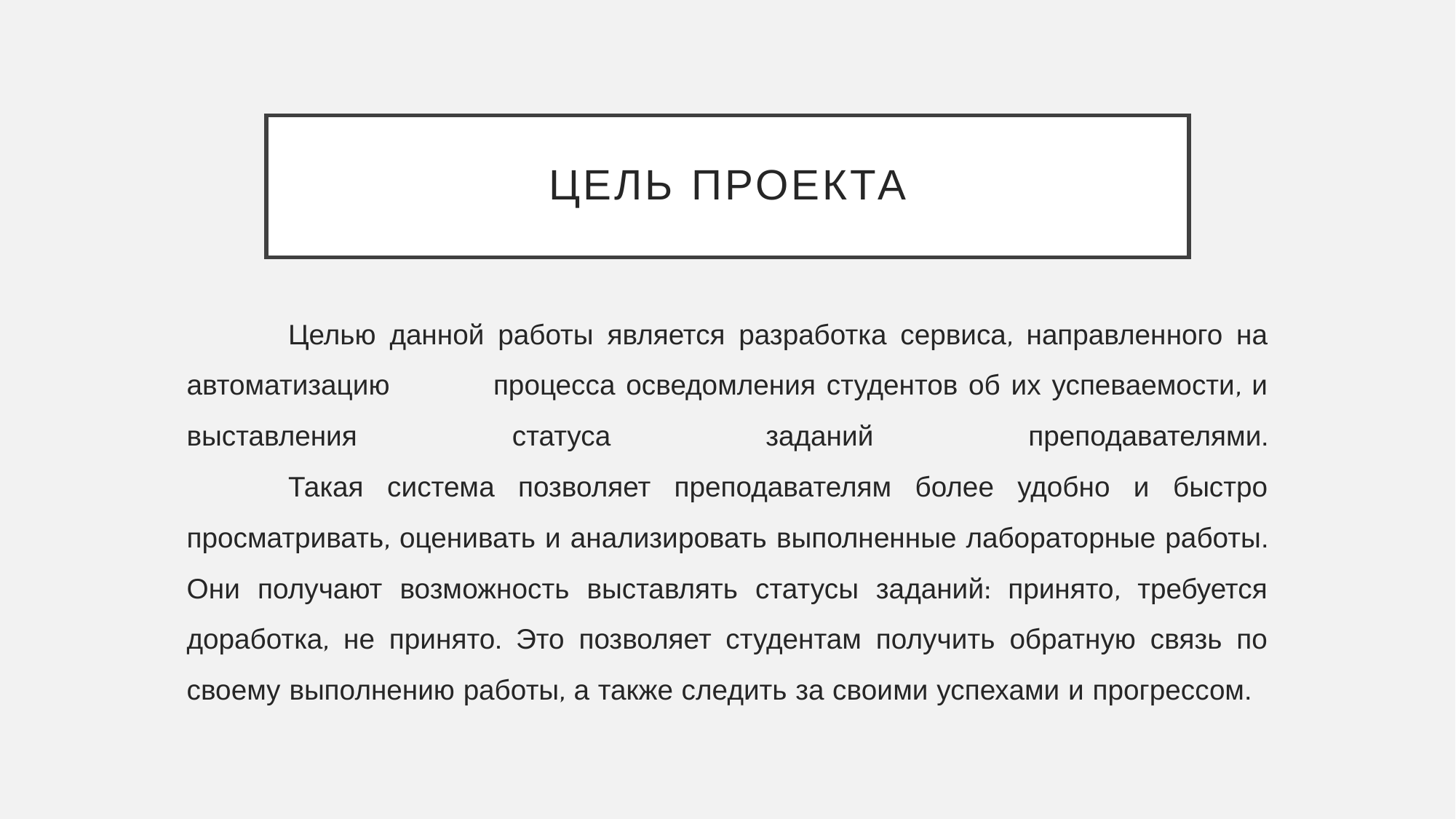

# Цель проекта
	Целью данной работы является разработка сервиса, направленного на автоматизацию 	процесса осведомления студентов об их успеваемости, и выставления статуса заданий преподавателями.
	Такая система позволяет преподавателям более удобно и быстро просматривать, оценивать и анализировать выполненные лабораторные работы. Они получают возможность выставлять статусы заданий: принято, требуется доработка, не принято. Это позволяет студентам получить обратную связь по своему выполнению работы, а также следить за своими успехами и прогрессом.